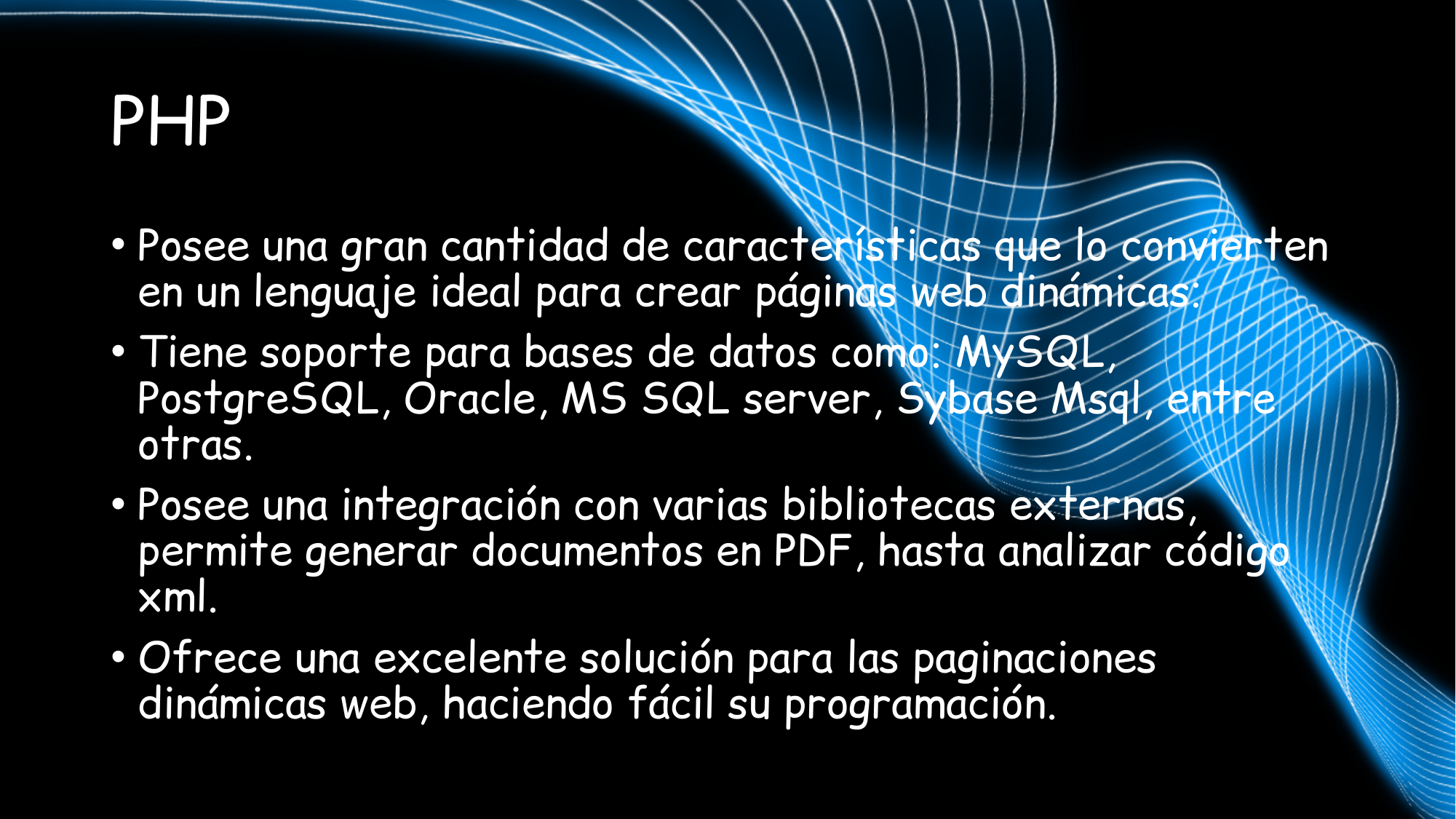

# PHP
Posee una gran cantidad de características que lo convierten en un lenguaje ideal para crear páginas web dinámicas:
Tiene soporte para bases de datos como: MySQL, PostgreSQL, Oracle, MS SQL server, Sybase Msql, entre otras.
Posee una integración con varias bibliotecas externas, permite generar documentos en PDF, hasta analizar código xml.
Ofrece una excelente solución para las paginaciones dinámicas web, haciendo fácil su programación.